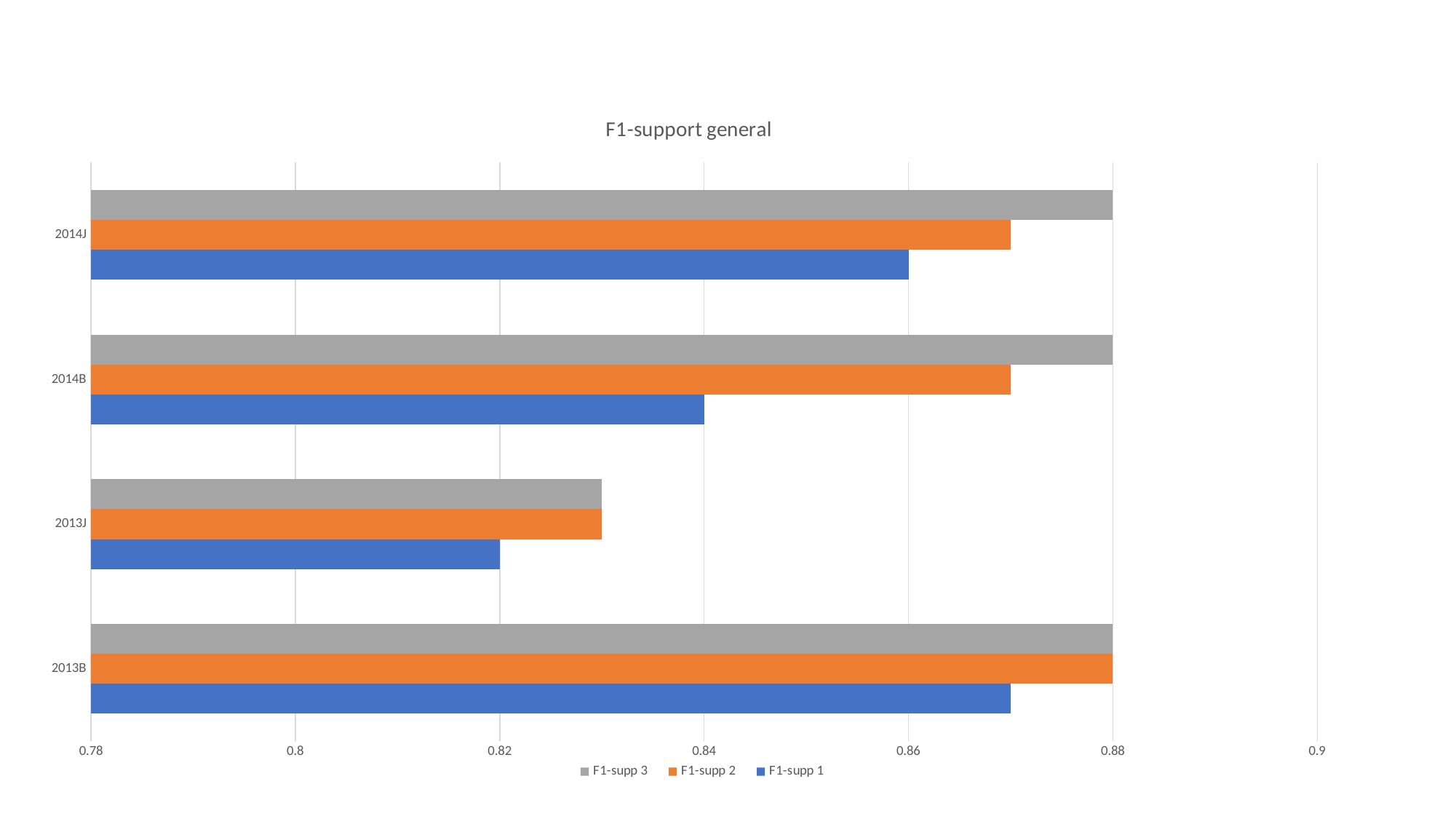

### Chart: F1-support general

| Category | F1-supp 1 | F1-supp 2 | F1-supp 3 |
|---|---|---|---|
| 2013B | 0.87 | 0.88 | 0.88 |
| 2013J | 0.82 | 0.83 | 0.83 |
| 2014B | 0.84 | 0.87 | 0.88 |
| 2014J | 0.86 | 0.87 | 0.88 |